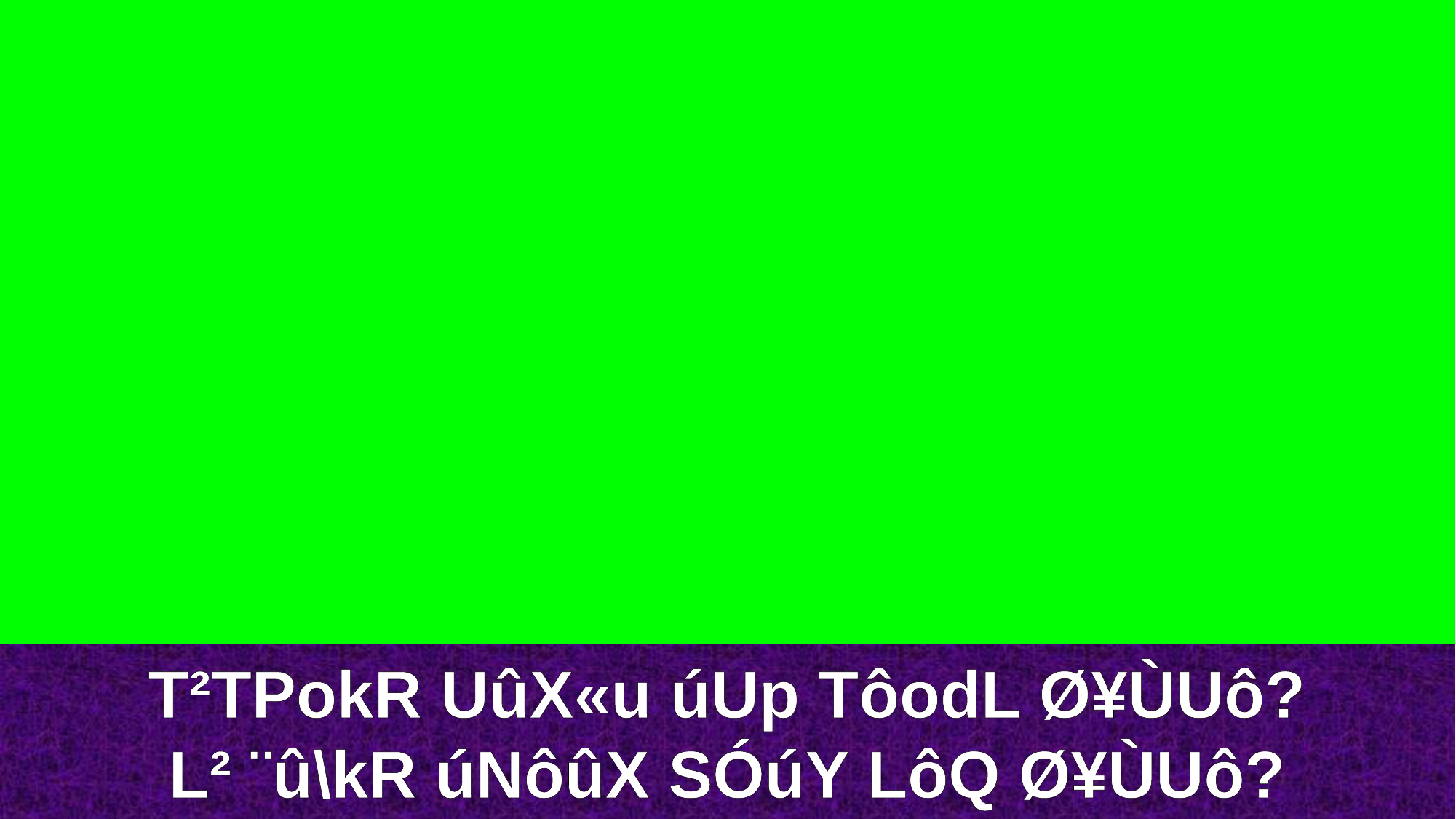

T²TPokR UûX«u úUp TôodL Ø¥ÙUô?
L² ¨û\kR úNôûX SÓúY LôQ Ø¥ÙUô?